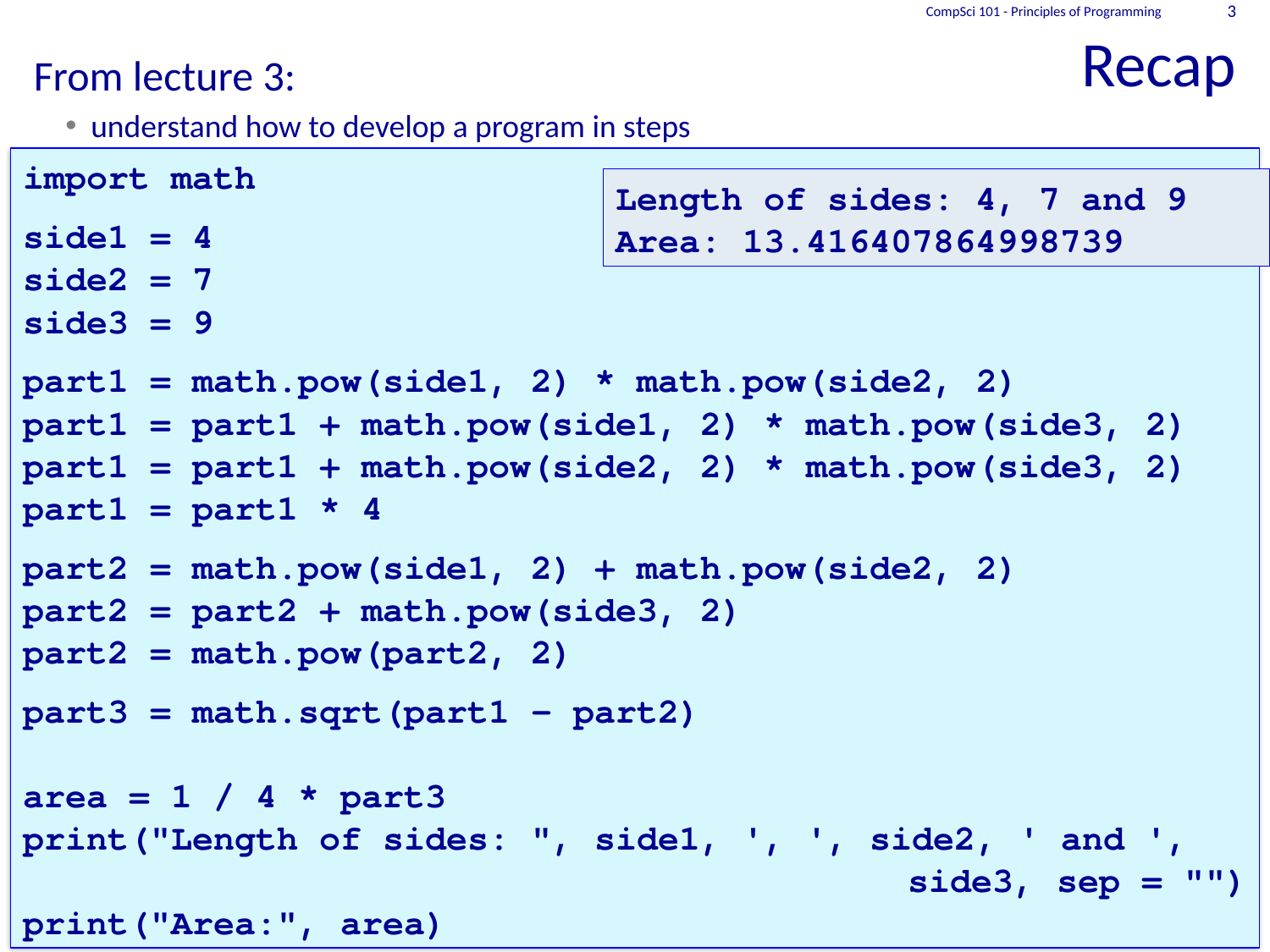

# Recap
CompSci 101 - Principles of Programming
3
From lecture 3:
understand how to develop a program in steps
import math

side1 = 4
side2 = 7
side3 = 9

part1 = math.pow(side1, 2) * math.pow(side2, 2)
part1 = part1 + math.pow(side1, 2) * math.pow(side3, 2)
part1 = part1 + math.pow(side2, 2) * math.pow(side3, 2)
part1 = part1 * 4

part2 = math.pow(side1, 2) + math.pow(side2, 2)
part2 = part2 + math.pow(side3, 2)
part2 = math.pow(part2, 2)

part3 = math.sqrt(part1 - part2)

area = 1 / 4 * part3
print("Length of sides: ", side1, ', ', side2, ' and ',
side3, sep = "")
print("Area:", area)
Length of sides: 4, 7 and 9
Area: 13.416407864998739